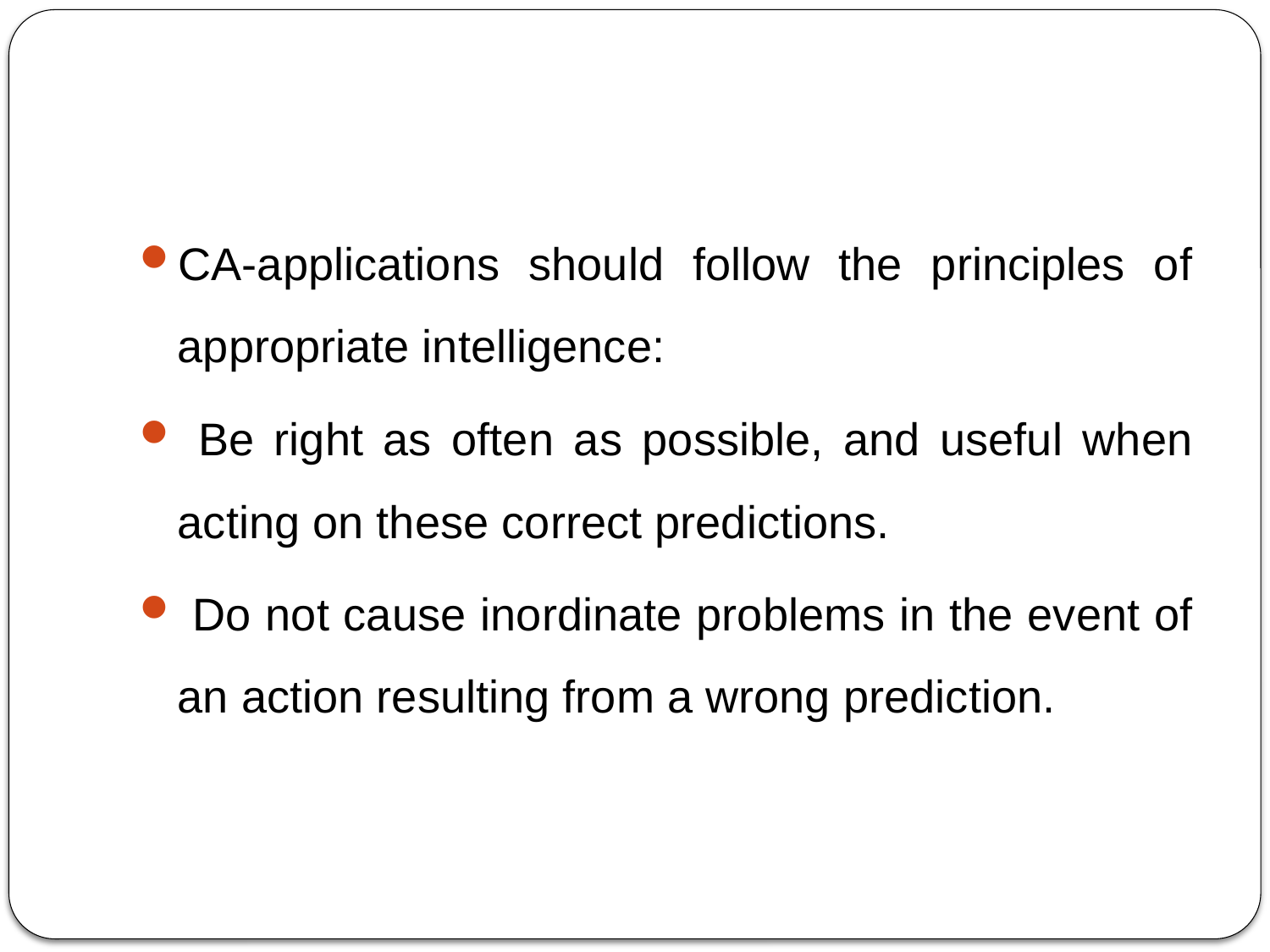

#
CA-applications should follow the principles of appropriate intelligence:
 Be right as often as possible, and useful when acting on these correct predictions.
 Do not cause inordinate problems in the event of an action resulting from a wrong prediction.